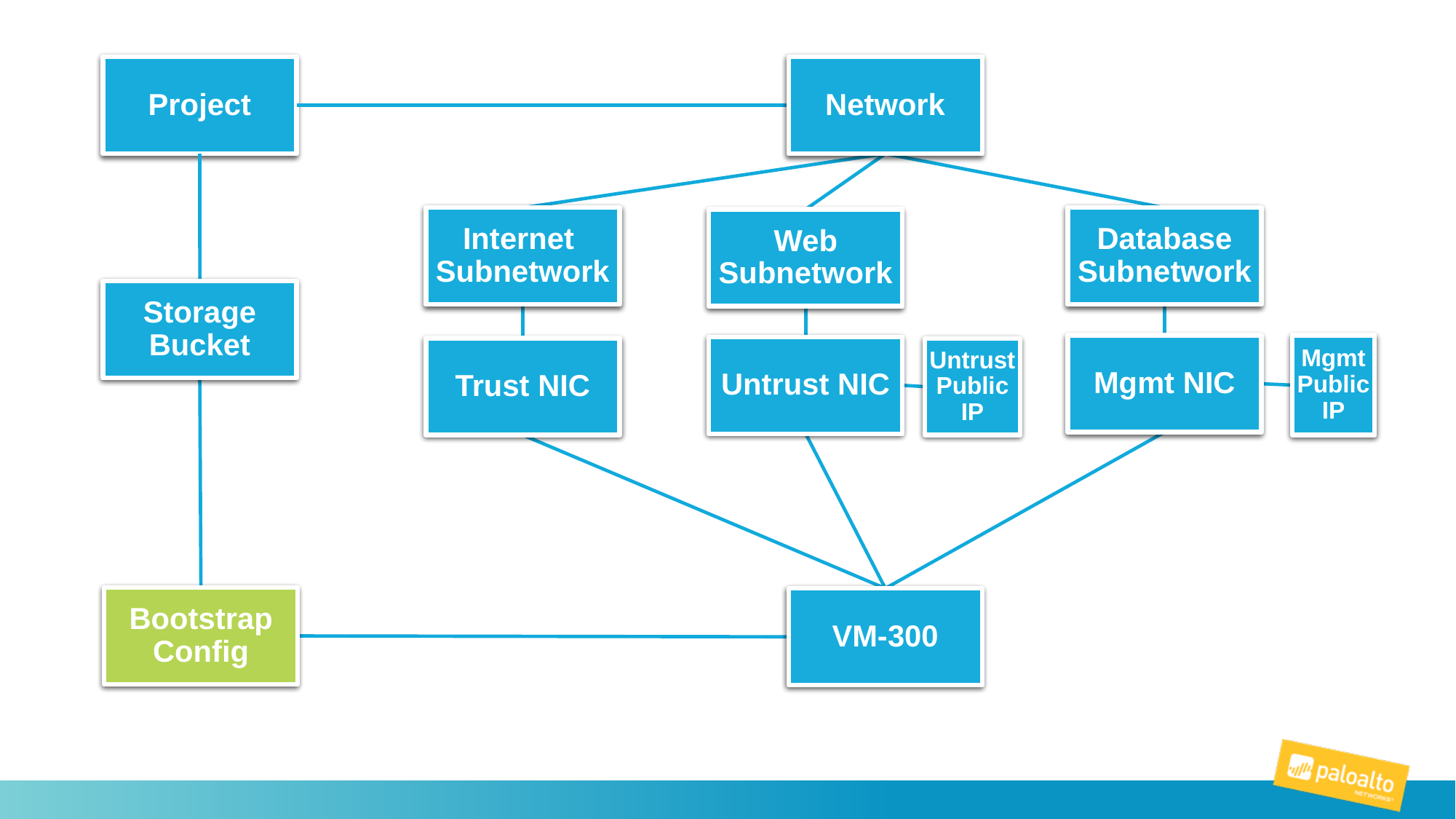

Project

Network

Internet  Subnetwork

Database Subnetwork

Web Subnetwork

Storage Bucket

Mgmt NIC

Mgmt Public IP

Untrust NIC

Trust NIC

Untrust Public IP

Bootstrap Config

VM-300